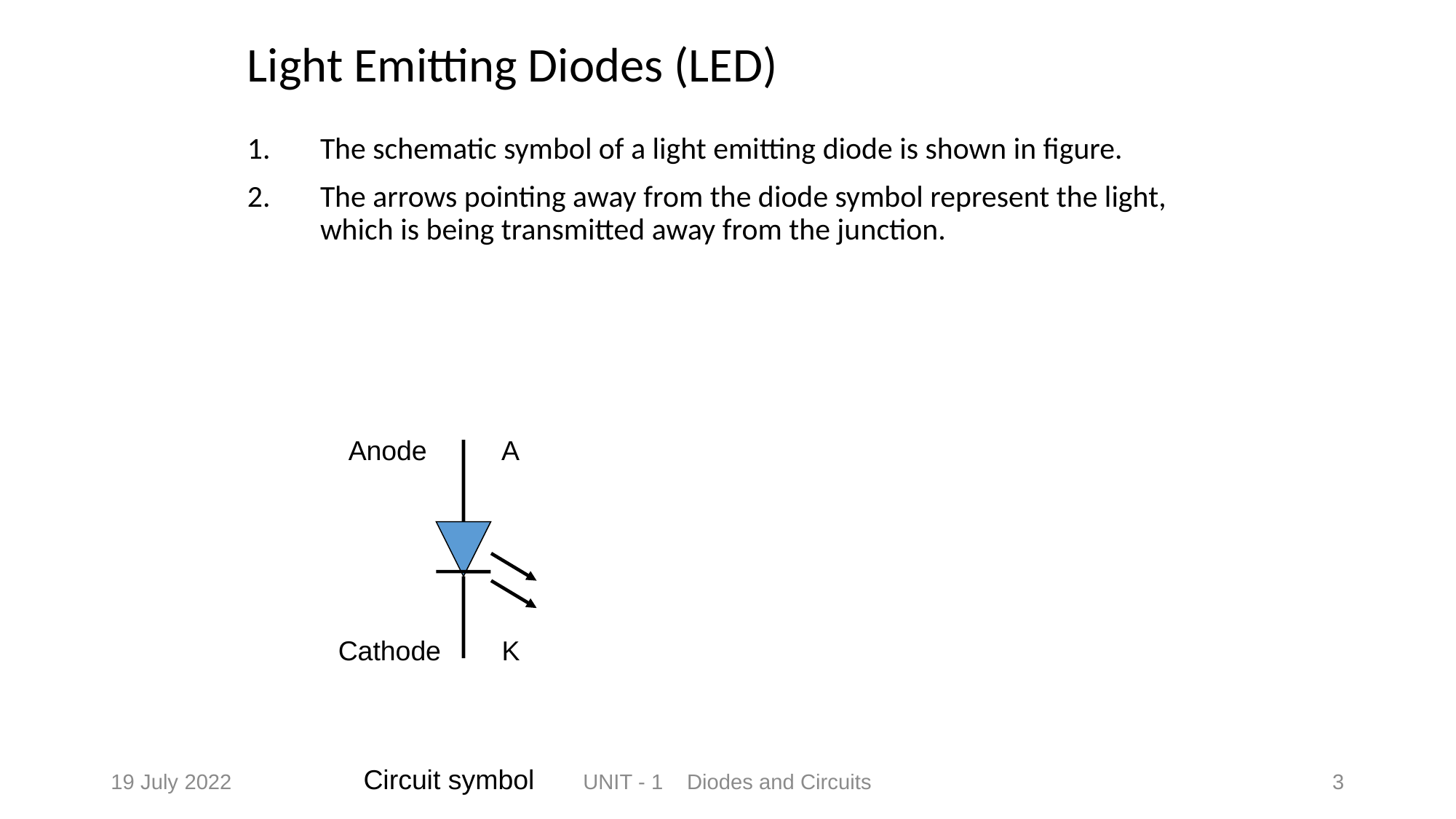

# Light Emitting Diodes (LED)
The schematic symbol of a light emitting diode is shown in figure.
The arrows pointing away from the diode symbol represent the light, which is being transmitted away from the junction.
Anode          A

Cathode        K
Circuit symbol
19 July 2022
UNIT - 1    Diodes and Circuits
3